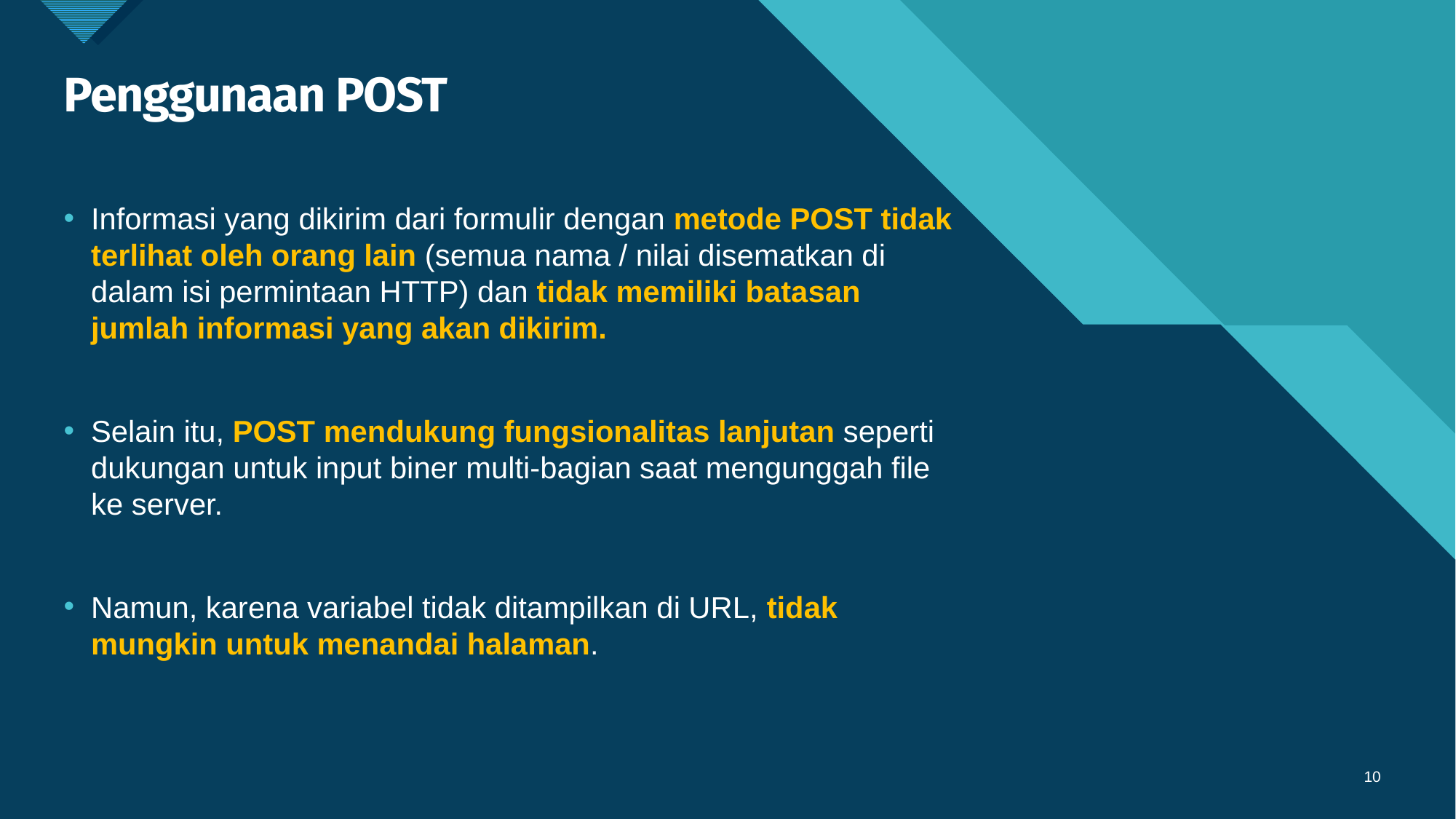

Penggunaan POST
Informasi yang dikirim dari formulir dengan metode POST tidak terlihat oleh orang lain (semua nama / nilai disematkan di dalam isi permintaan HTTP) dan tidak memiliki batasan jumlah informasi yang akan dikirim.

Selain itu, POST mendukung fungsionalitas lanjutan seperti dukungan untuk input biner multi-bagian saat mengunggah file ke server.

Namun, karena variabel tidak ditampilkan di URL, tidak mungkin untuk menandai halaman.
10